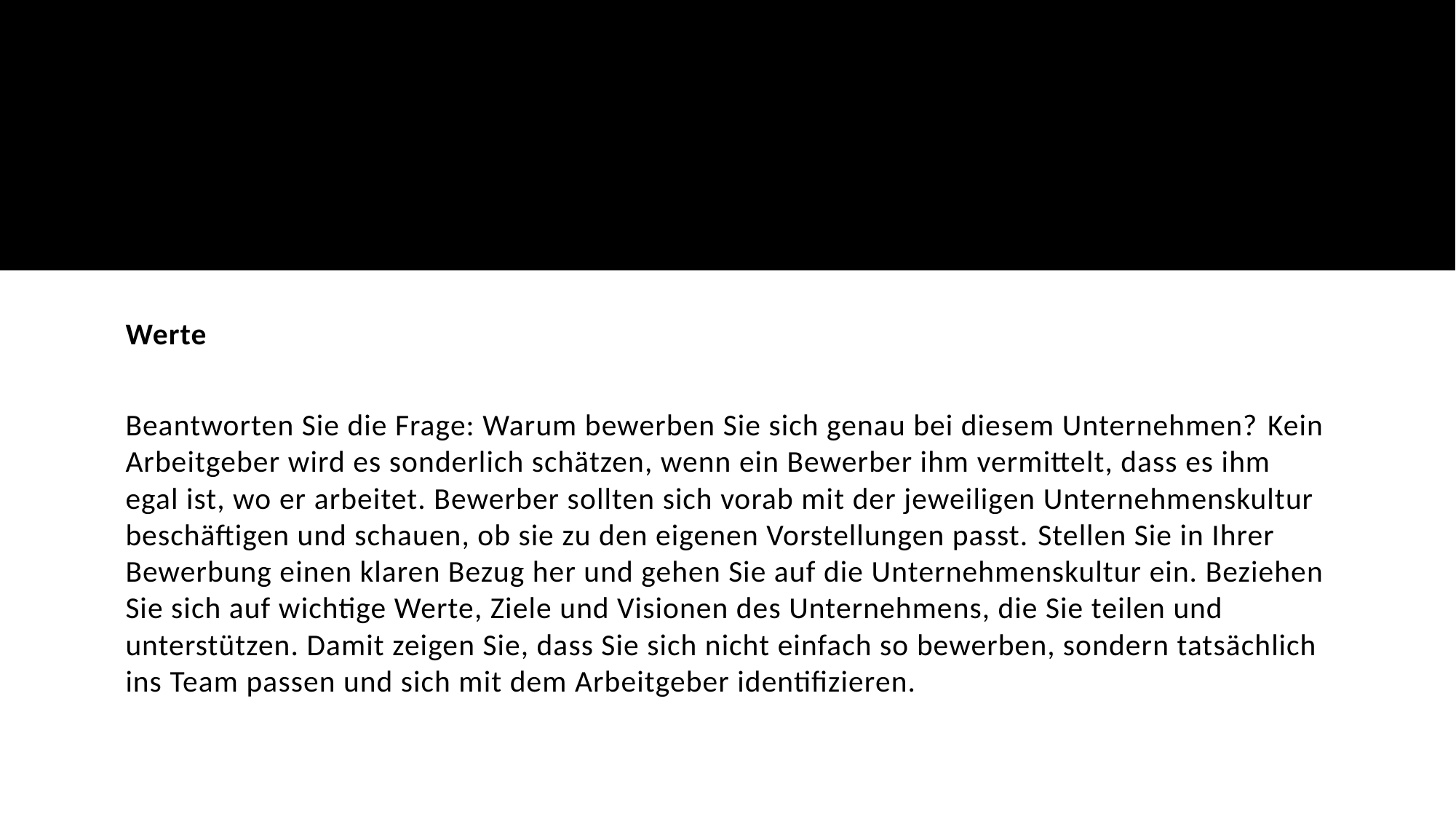

#
Werte
Beantworten Sie die Frage: Warum bewerben Sie sich genau bei diesem Unternehmen? Kein Arbeitgeber wird es sonderlich schätzen, wenn ein Bewerber ihm vermittelt, dass es ihm egal ist, wo er arbeitet. Bewerber sollten sich vorab mit der jeweiligen Unternehmenskultur beschäftigen und schauen, ob sie zu den eigenen Vorstellungen passt. Stellen Sie in Ihrer Bewerbung einen klaren Bezug her und gehen Sie auf die Unternehmenskultur ein. Beziehen Sie sich auf wichtige Werte, Ziele und Visionen des Unternehmens, die Sie teilen und unterstützen. Damit zeigen Sie, dass Sie sich nicht einfach so bewerben, sondern tatsächlich ins Team passen und sich mit dem Arbeitgeber identifizieren.